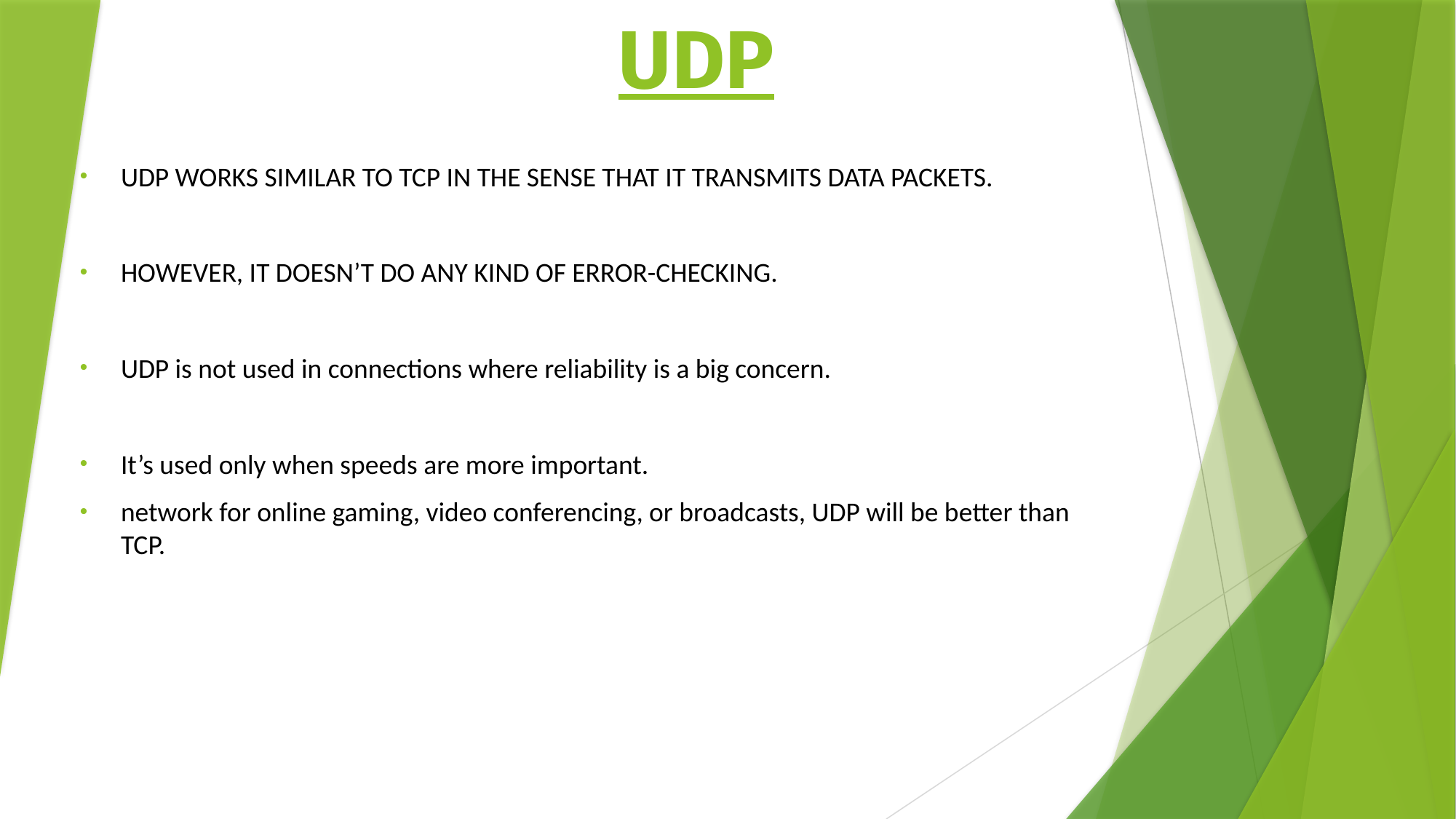

# UDP
UDP WORKS SIMILAR TO TCP IN THE SENSE THAT IT TRANSMITS DATA PACKETS.

HOWEVER, IT DOESN’T DO ANY KIND OF ERROR-CHECKING.

UDP is not used in connections where reliability is a big concern.

It’s used only when speeds are more important.
network for online gaming, video conferencing, or broadcasts, UDP will be better than TCP.